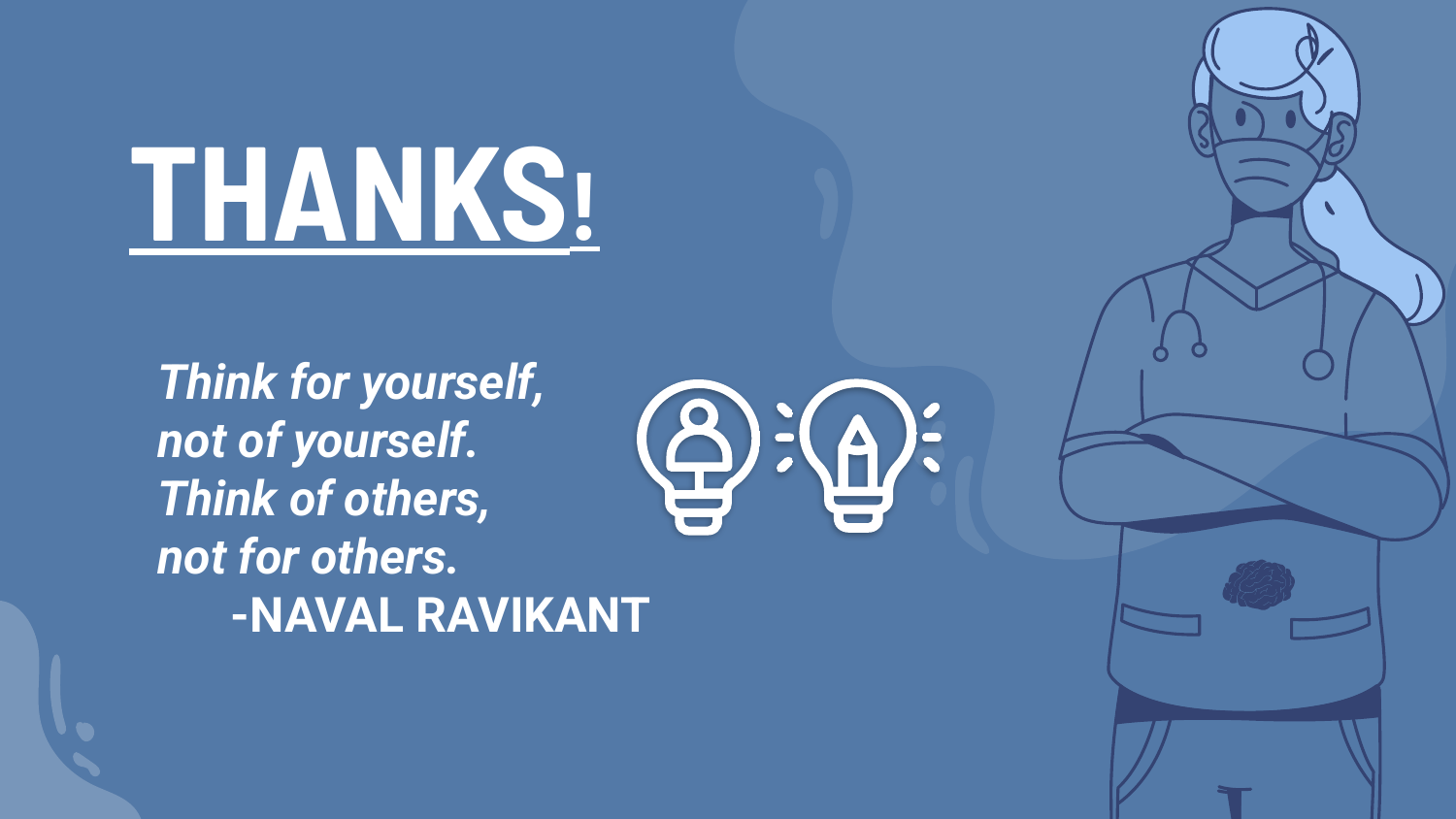

# THANKS!
Think for yourself,
not of yourself.
Think of others,
not for others.
      -NAVAL RAVIKANT